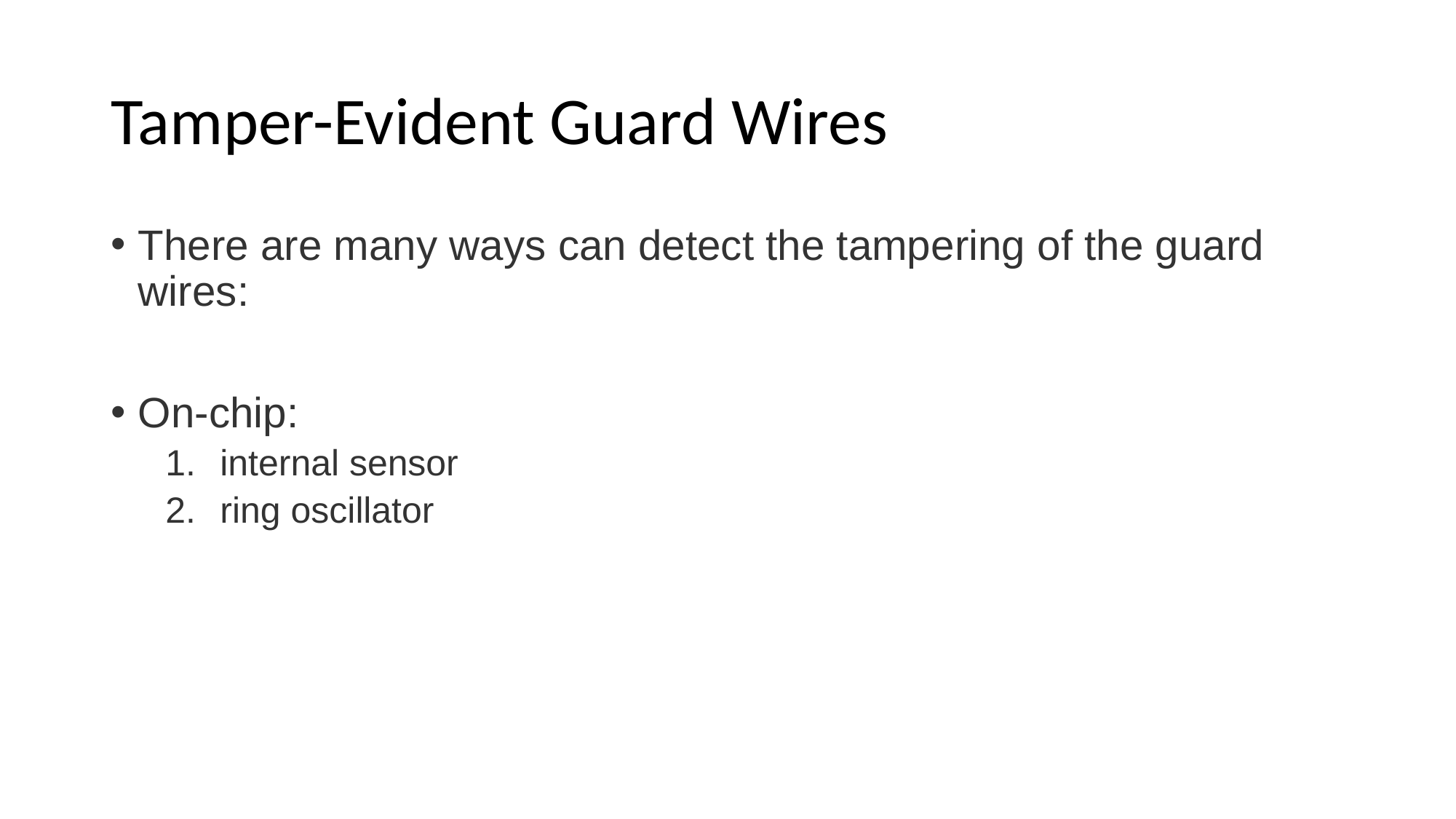

# Tamper-Evident Guard Wires
There are many ways can detect the tampering of the guard wires:

On-chip:
internal sensor
ring oscillator